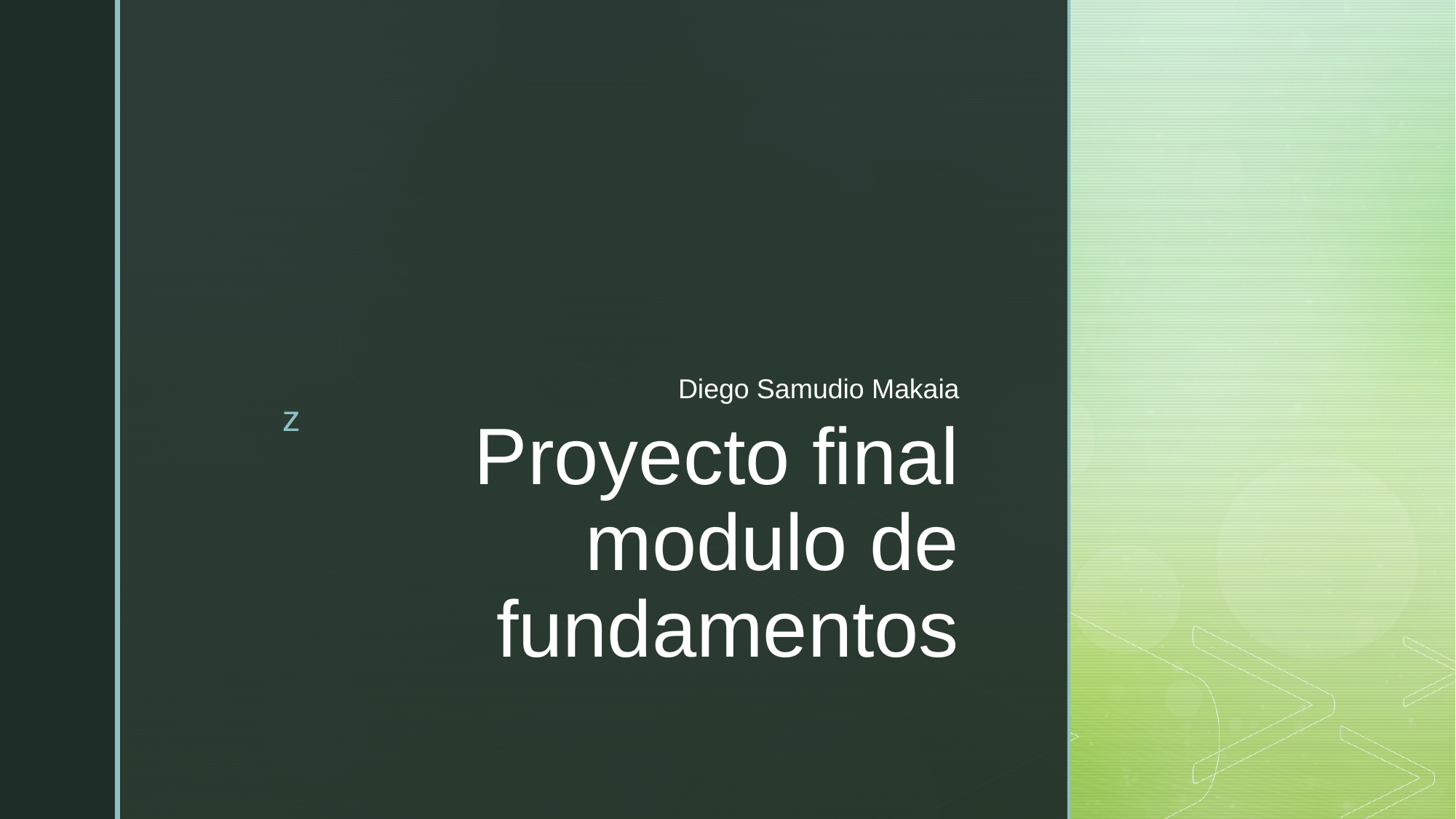

Diego Samudio Makaia
# Proyecto final modulo de fundamentos